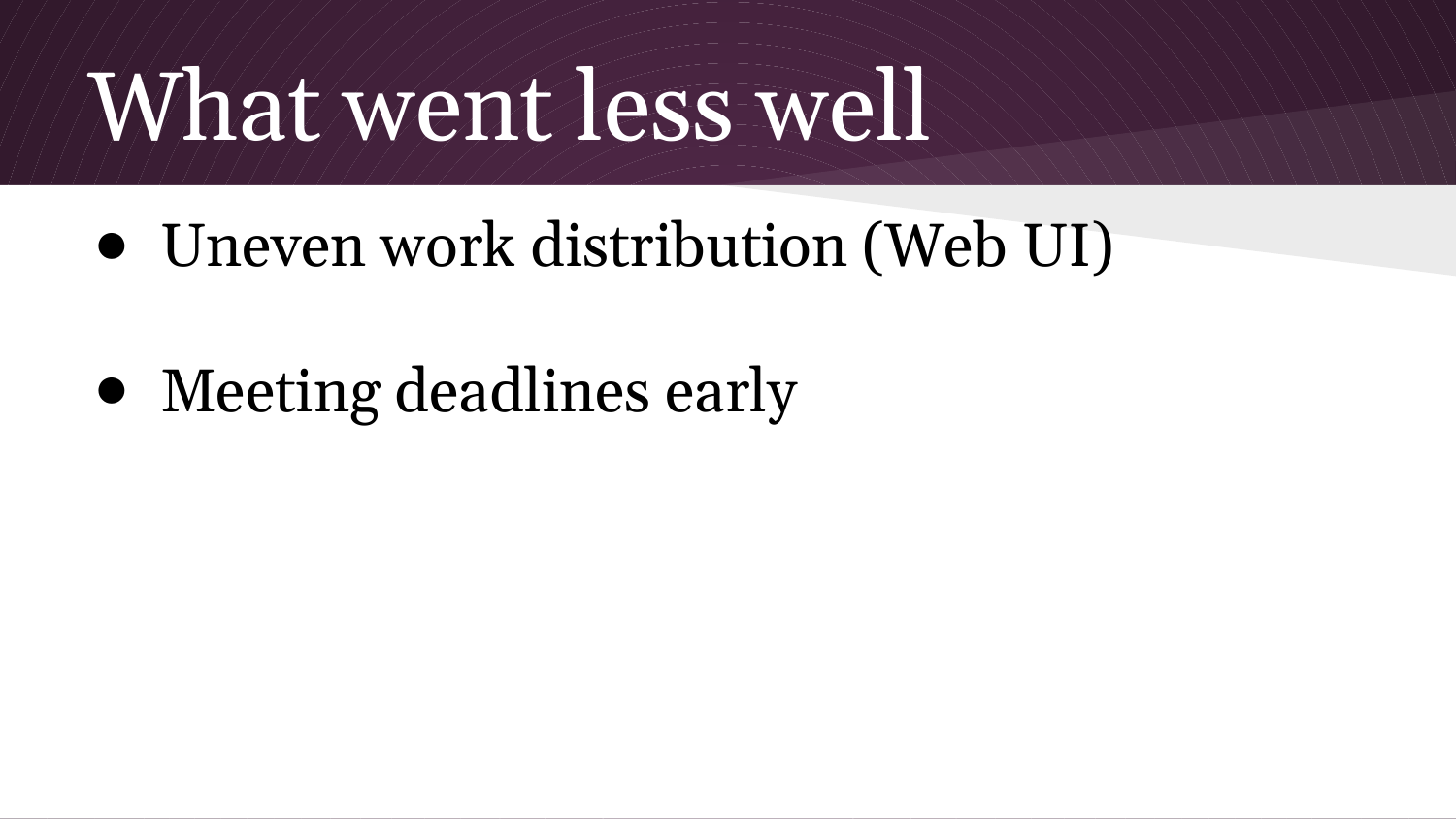

# What went less well
Uneven work distribution (Web UI)

Meeting deadlines early